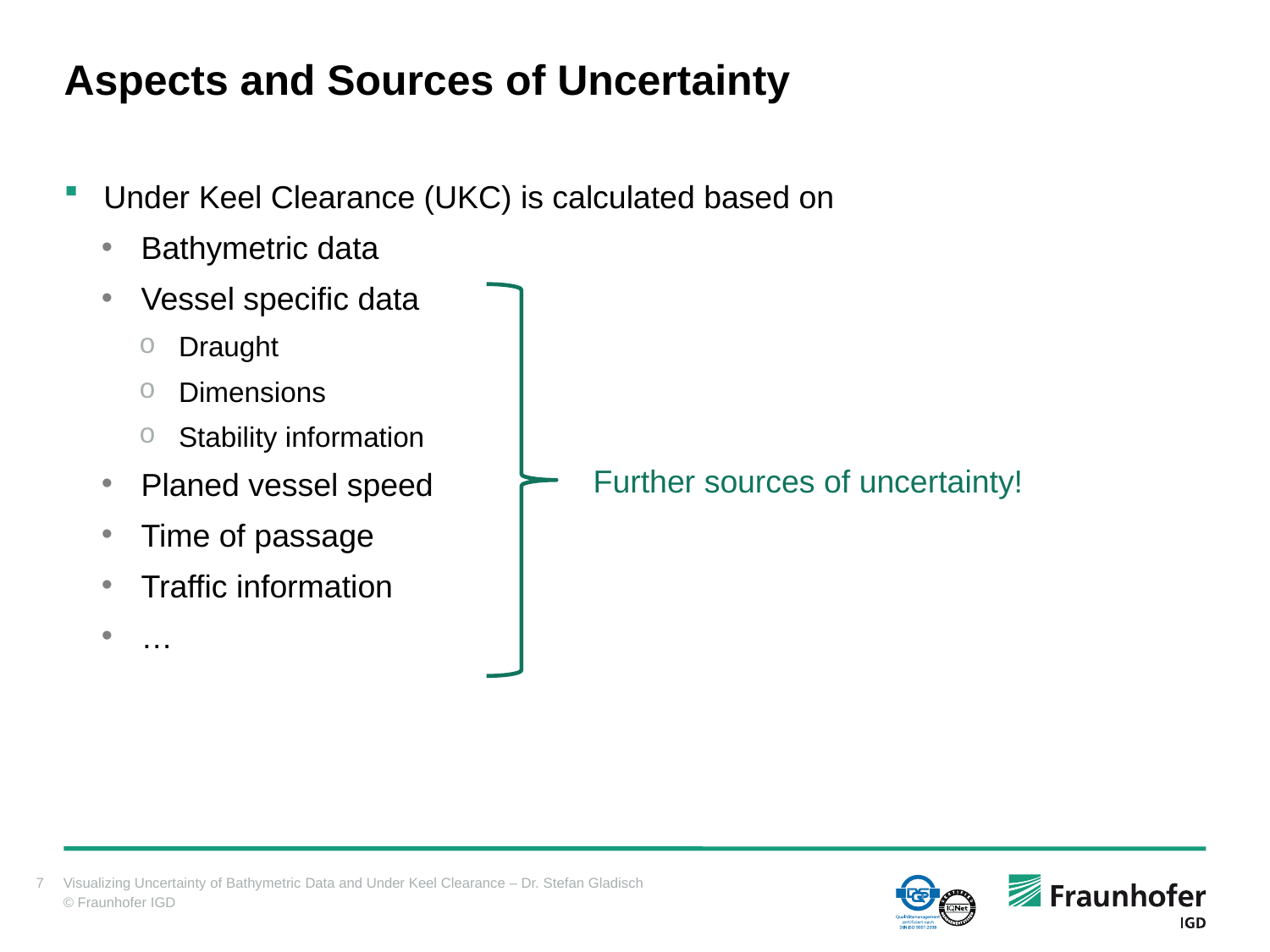

# Aspects and Sources of Uncertainty
Under Keel Clearance (UKC) is calculated based on
Bathymetric data
Vessel specific data
Draught
Dimensions
Stability information
Planed vessel speed
Time of passage
Traffic information
…

Further sources of uncertainty!
7
Visualizing Uncertainty of Bathymetric Data and Under Keel Clearance – Dr. Stefan Gladisch